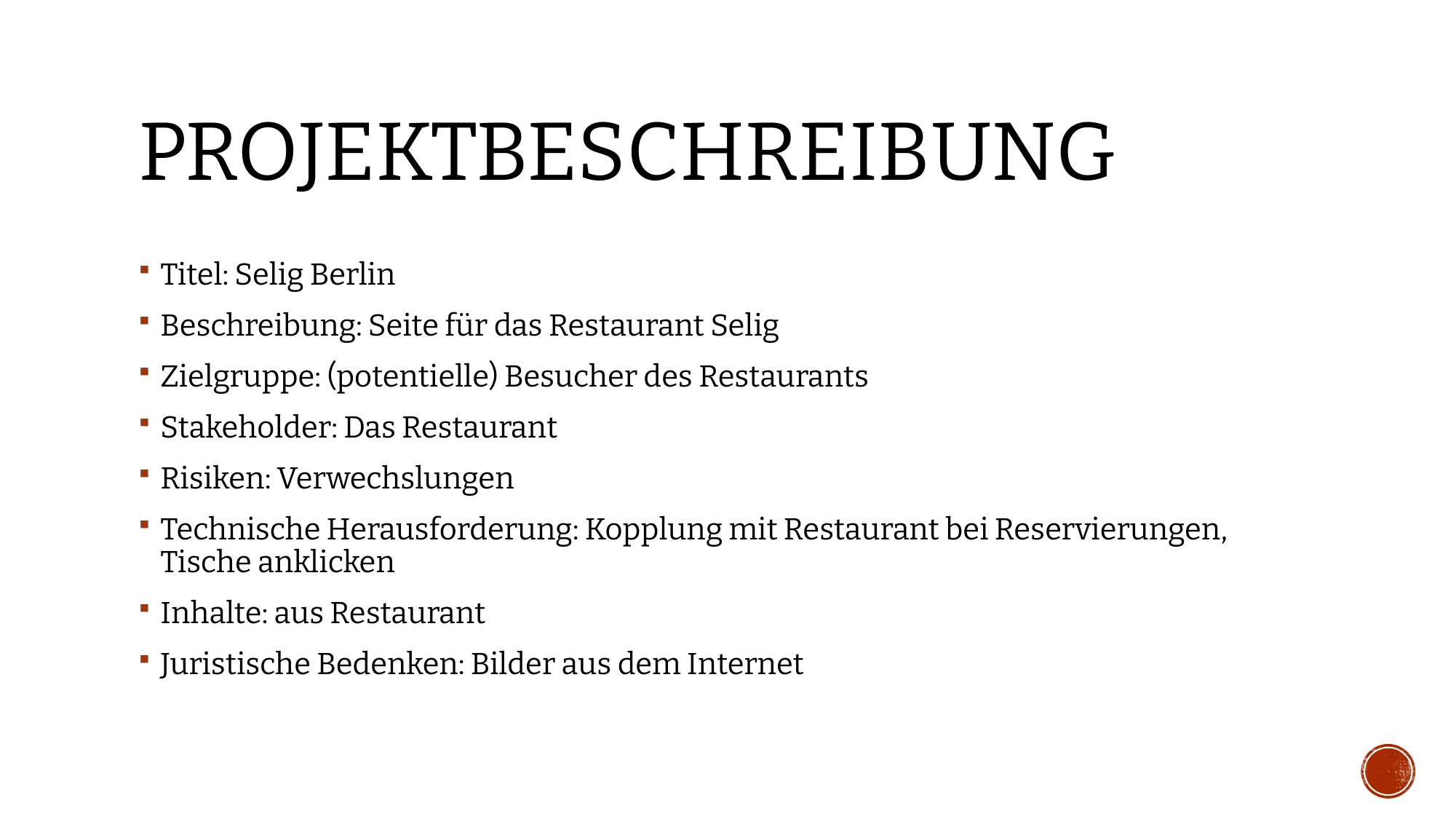

# Projektbeschreibung
Titel: Selig Berlin
Beschreibung: Seite für das Restaurant Selig
Zielgruppe: (potentielle) Besucher des Restaurants
Stakeholder: Das Restaurant
Risiken: Verwechslungen
Technische Herausforderung: Kopplung mit Restaurant bei Reservierungen, Tische anklicken
Inhalte: aus Restaurant
Juristische Bedenken: Bilder aus dem Internet